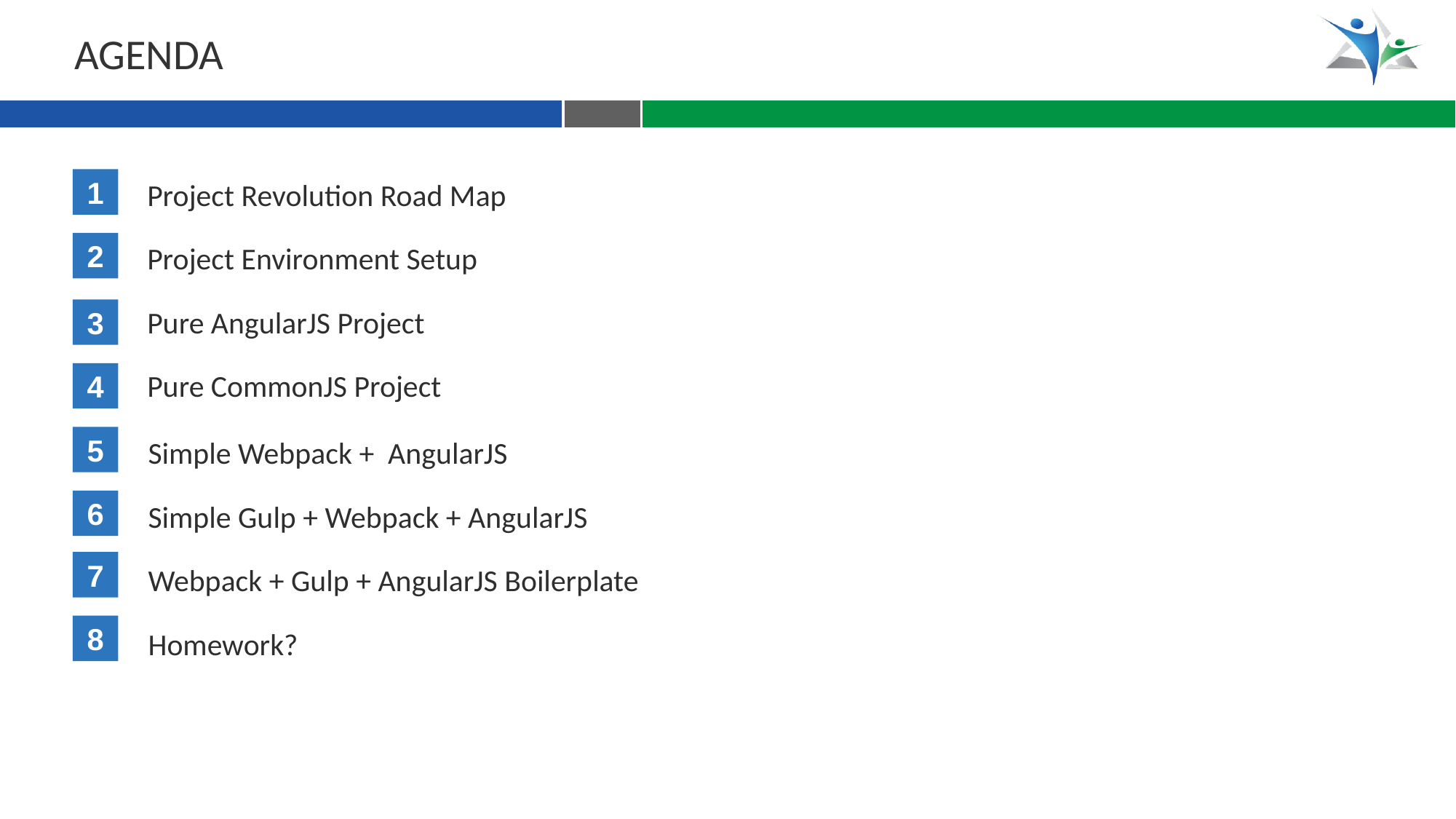

Agenda
1
Project Revolution Road Map
2
Project Environment Setup
Pure AngularJS Project
3
Pure CommonJS Project
4
5
Simple Webpack +  AngularJS
6
Simple Gulp + Webpack + AngularJS
7
Webpack + Gulp + AngularJS Boilerplate
8
Homework?